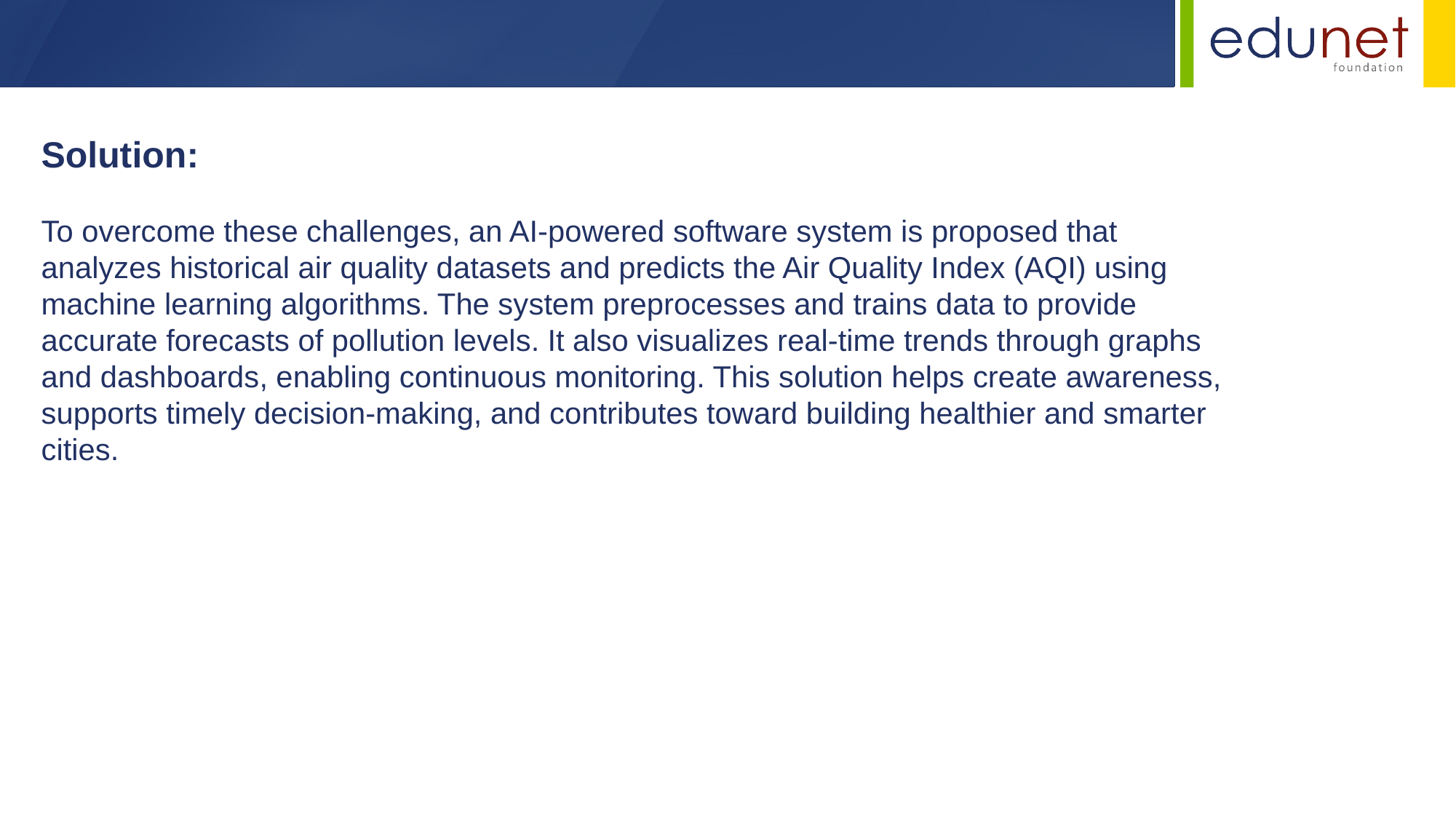

Solution:

To overcome these challenges, an AI-powered software system is proposed that analyzes historical air quality datasets and predicts the Air Quality Index (AQI) using machine learning algorithms. The system preprocesses and trains data to provide accurate forecasts of pollution levels. It also visualizes real-time trends through graphs and dashboards, enabling continuous monitoring. This solution helps create awareness, supports timely decision-making, and contributes toward building healthier and smarter cities.